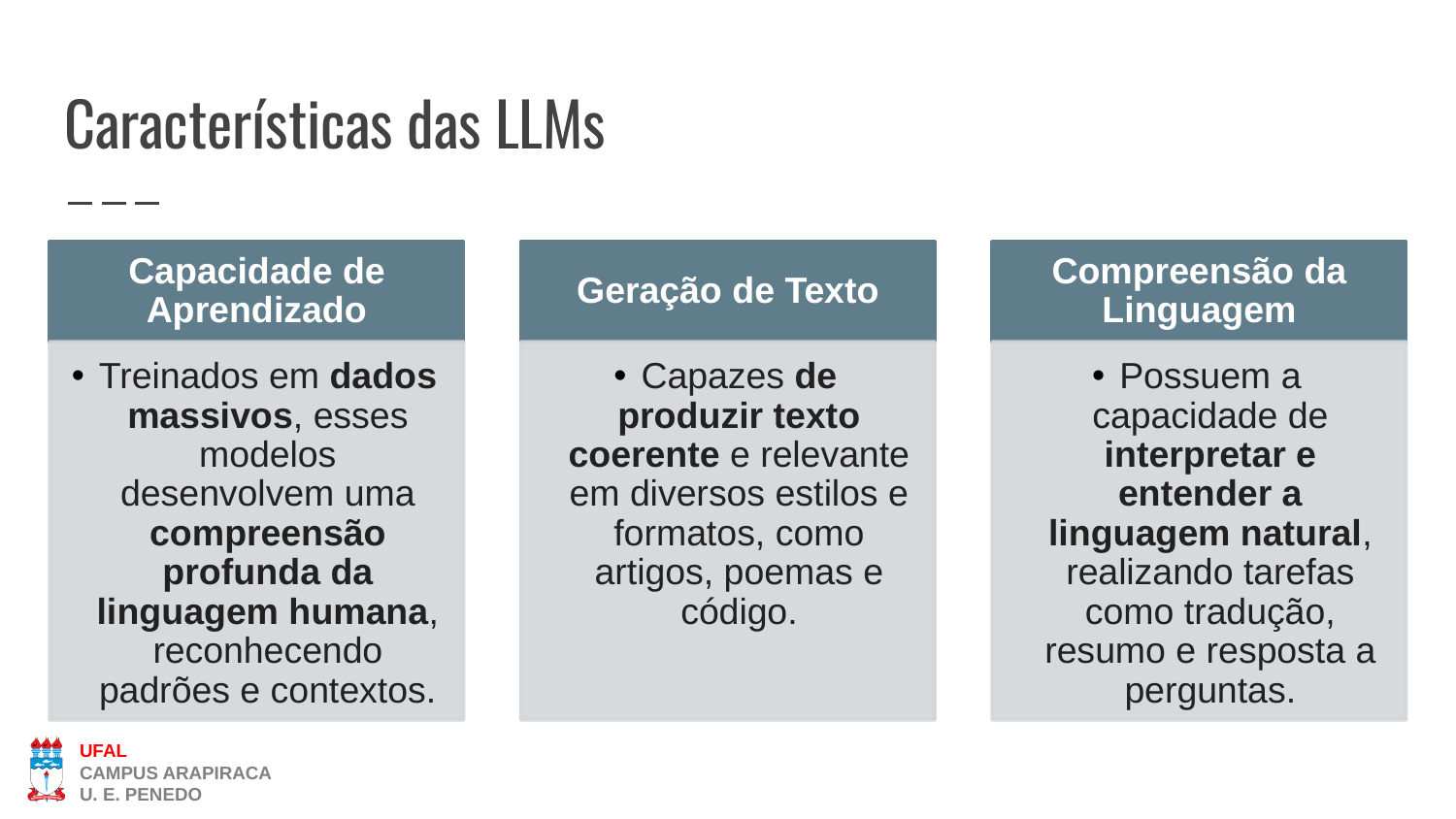

# Características das LLMs
Capacidade de Aprendizado
Treinados em dados massivos, esses modelos desenvolvem uma compreensão profunda da linguagem humana, reconhecendo padrões e contextos.
Geração de Texto
Capazes de produzir texto coerente e relevante em diversos estilos e formatos, como artigos, poemas e código.
Compreensão da Linguagem
Possuem a capacidade de interpretar e entender a linguagem natural, realizando tarefas como tradução, resumo e resposta a perguntas.